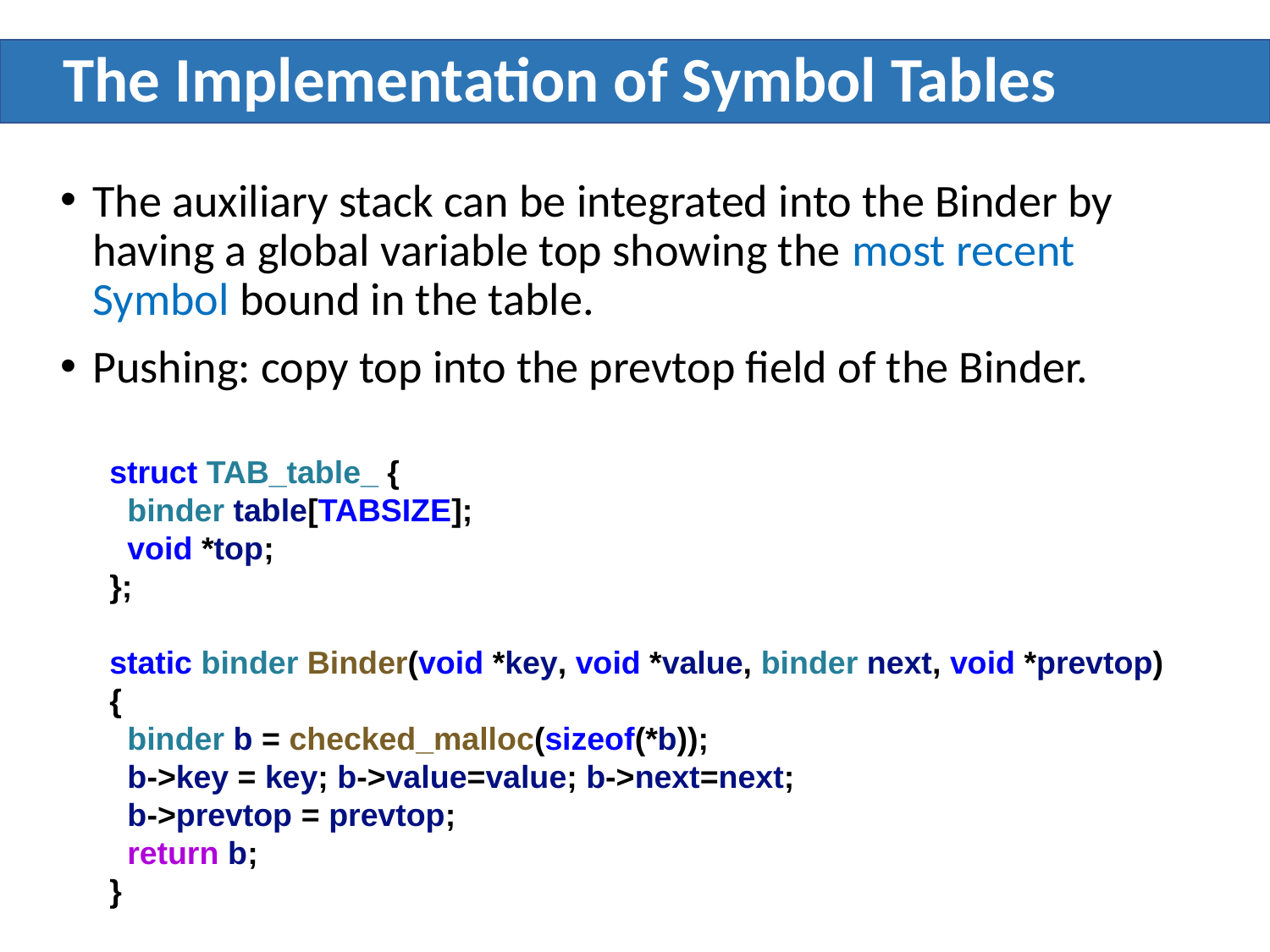

# The Implementation of Symbol Tables
The auxiliary stack can be integrated into the Binder by having a global variable top showing the most recent Symbol bound in the table.
Pushing: copy top into the prevtop field of the Binder.

struct TAB_table_ {
  binder table[TABSIZE];
  void *top;
};
static binder Binder(void *key, void *value, binder next, void *prevtop) {
  binder b = checked_malloc(sizeof(*b));
  b->key = key; b->value=value; b->next=next;
  b->prevtop = prevtop;
  return b;
}